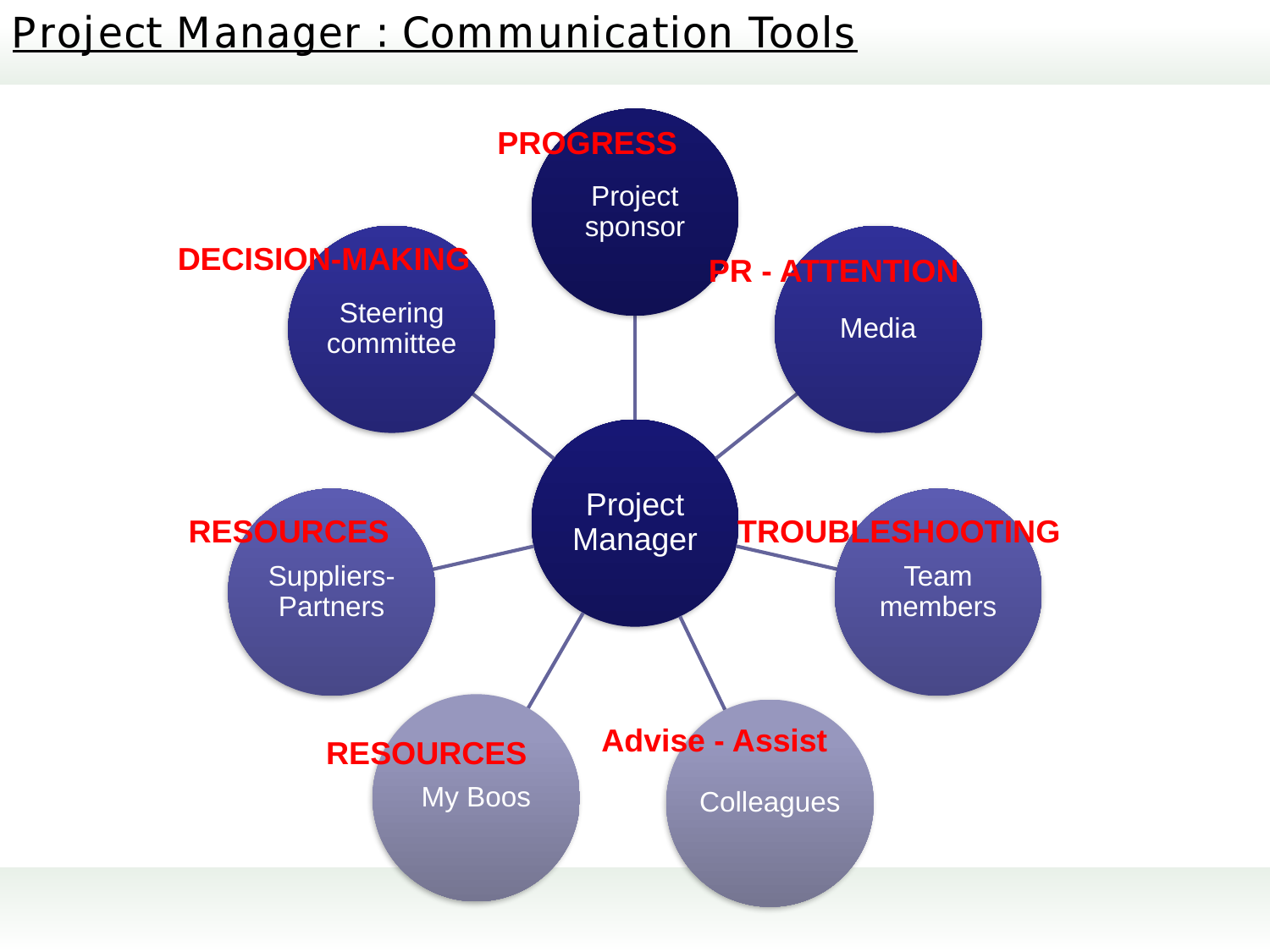

Project Manager : Communication Tools

Project Manager

Project sponsor

Media

Team members

Colleagues

My Boos

Suppliers- Partners

Steering committee
PROGRESS

DECISION-MAKING
PR - ATTENTION
RESOURCES
TROUBLESHOOTING
Advise - Assist
RESOURCES